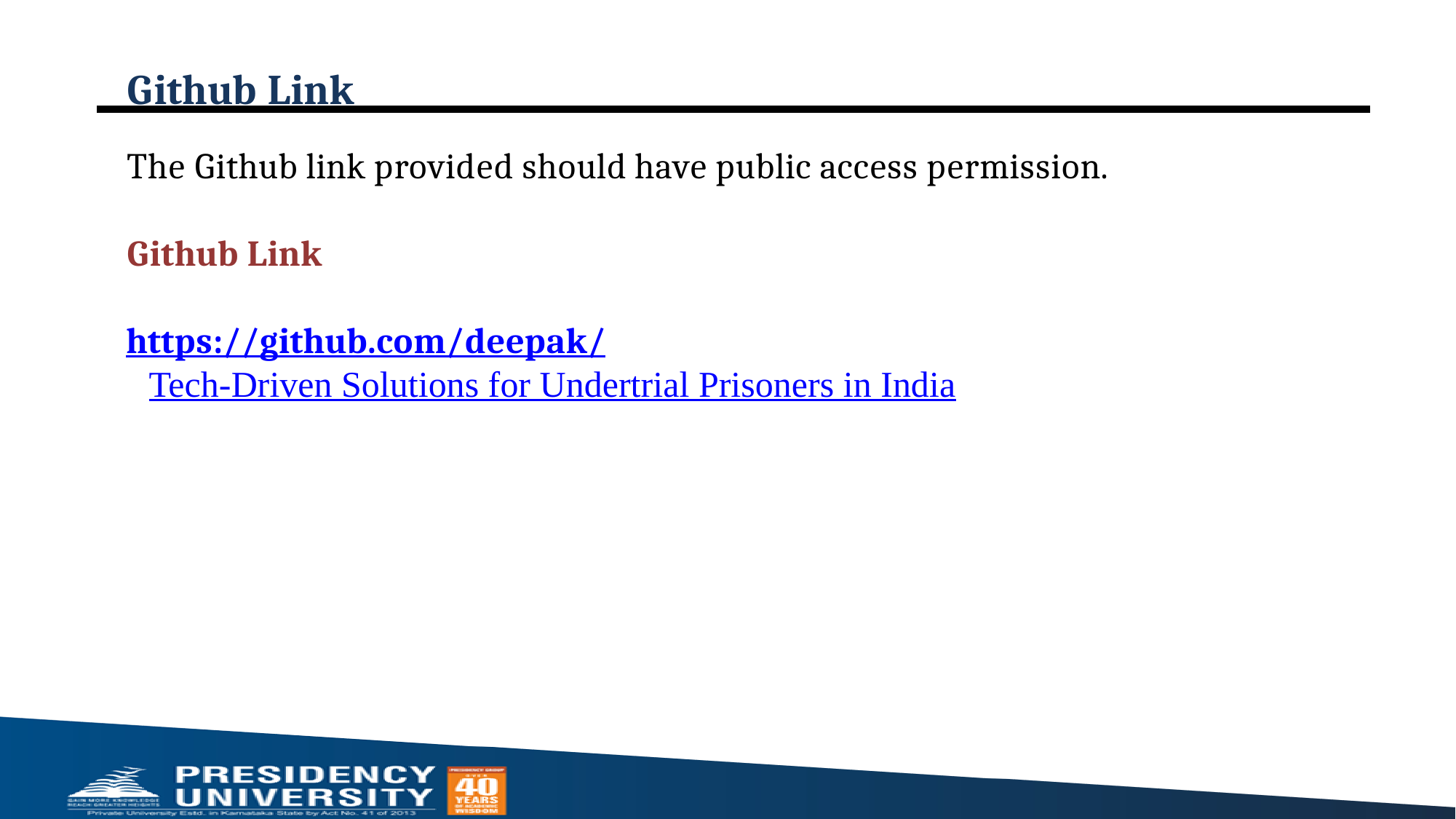

# Github Link

The Github link provided should have public access permission.

Github Link

https://github.com/deepak/Tech-Driven Solutions for Undertrial Prisoners in India